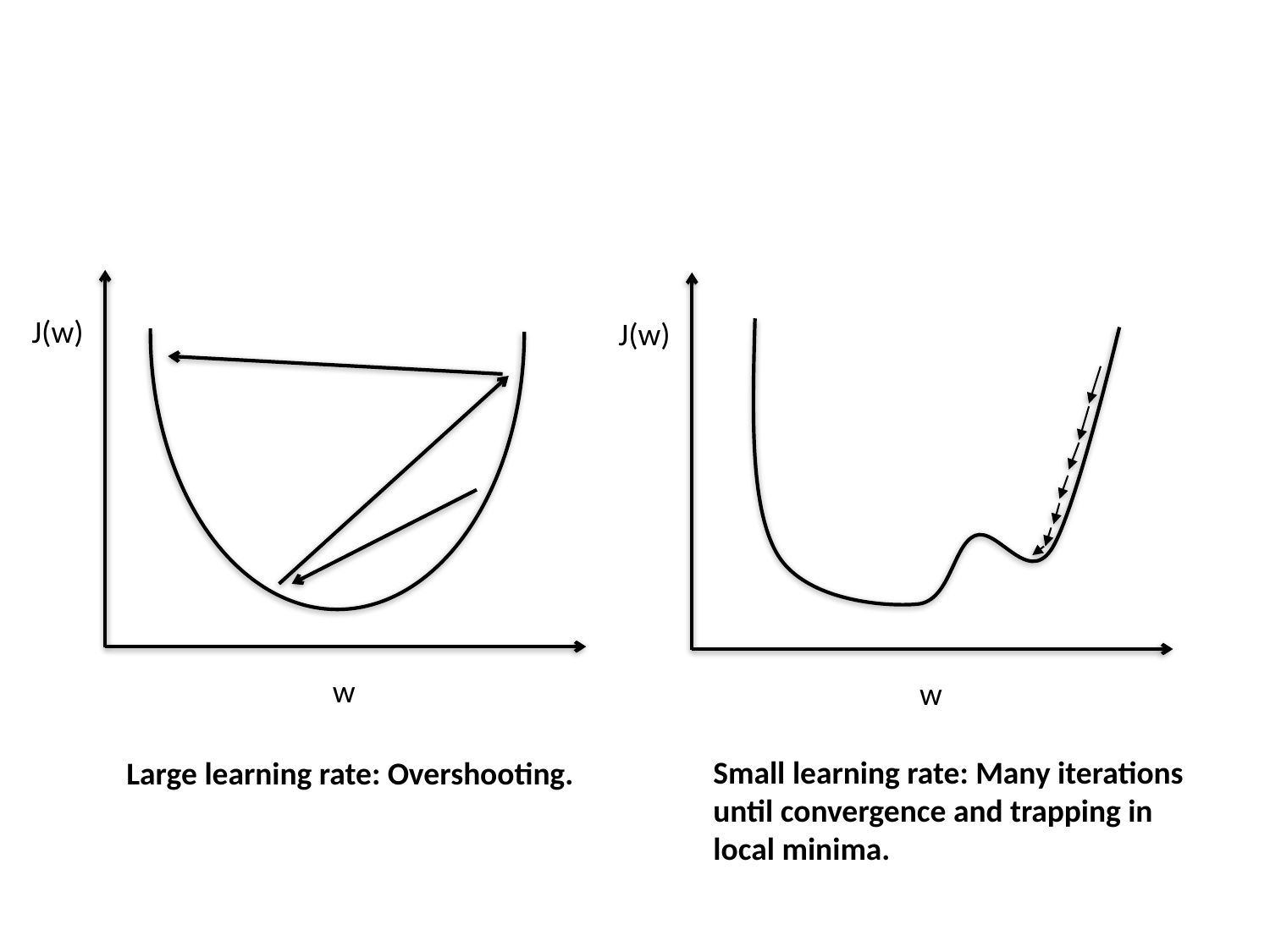

J(w)
J(w)

w
w
Small learning rate: Many iterations
until convergence and trapping in
local minima.

Large learning rate: Overshooting.